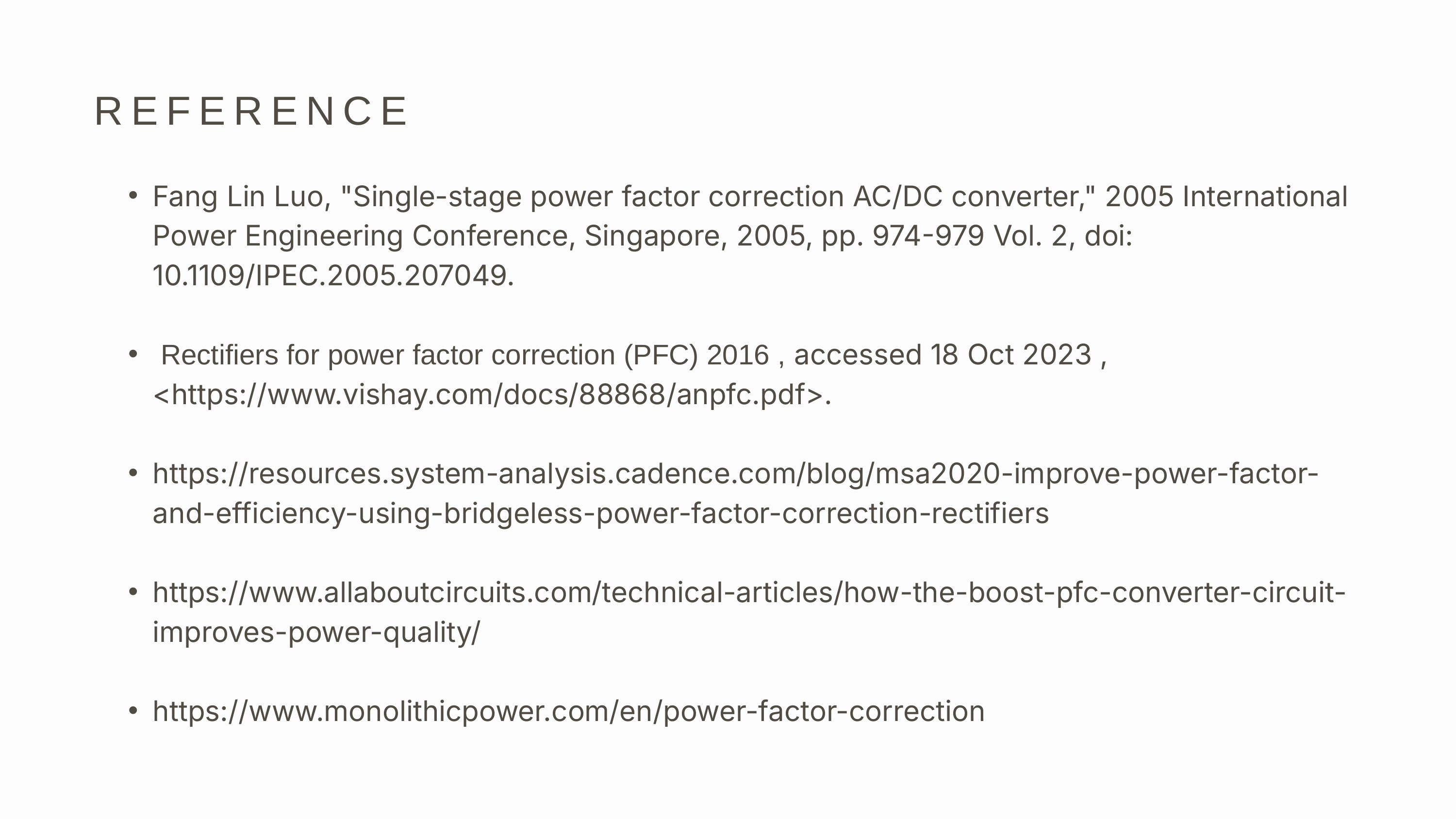

REFERENCE
Fang Lin Luo, "Single-stage power factor correction AC/DC converter," 2005 International Power Engineering Conference, Singapore, 2005, pp. 974-979 Vol. 2, doi: 10.1109/IPEC.2005.207049.

 Rectifiers for power factor correction (PFC) 2016 , accessed 18 Oct 2023 , <https://www.vishay.com/docs/88868/anpfc.pdf>.

https://resources.system-analysis.cadence.com/blog/msa2020-improve-power-factor-and-efficiency-using-bridgeless-power-factor-correction-rectifiers

https://www.allaboutcircuits.com/technical-articles/how-the-boost-pfc-converter-circuit-improves-power-quality/

https://www.monolithicpower.com/en/power-factor-correction